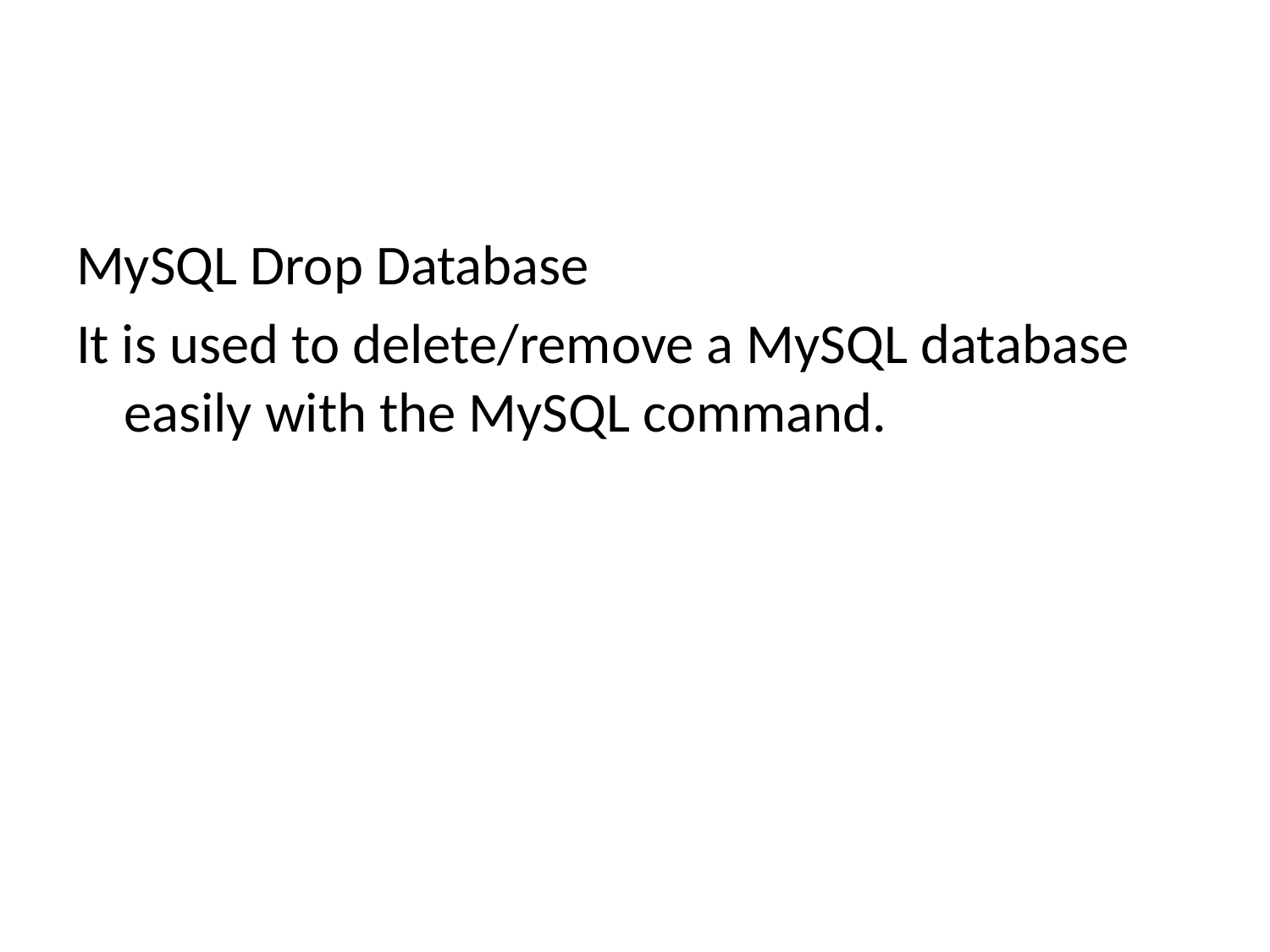

#
MySQL Drop Database
It is used to delete/remove a MySQL database easily with the MySQL command.